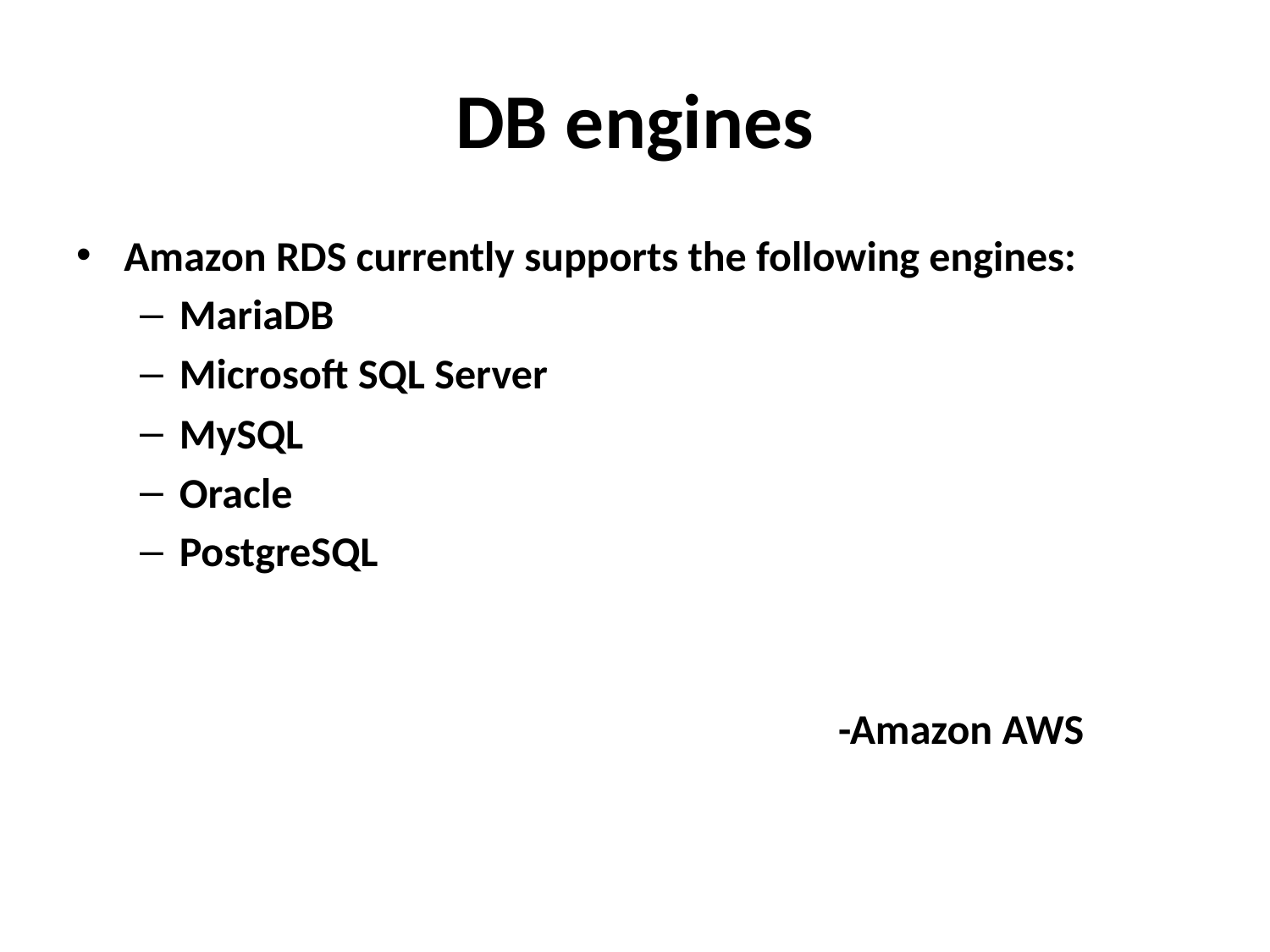

# DB engines
Amazon RDS currently supports the following engines:
MariaDB
Microsoft SQL Server
MySQL
Oracle
PostgreSQL

						-Amazon AWS